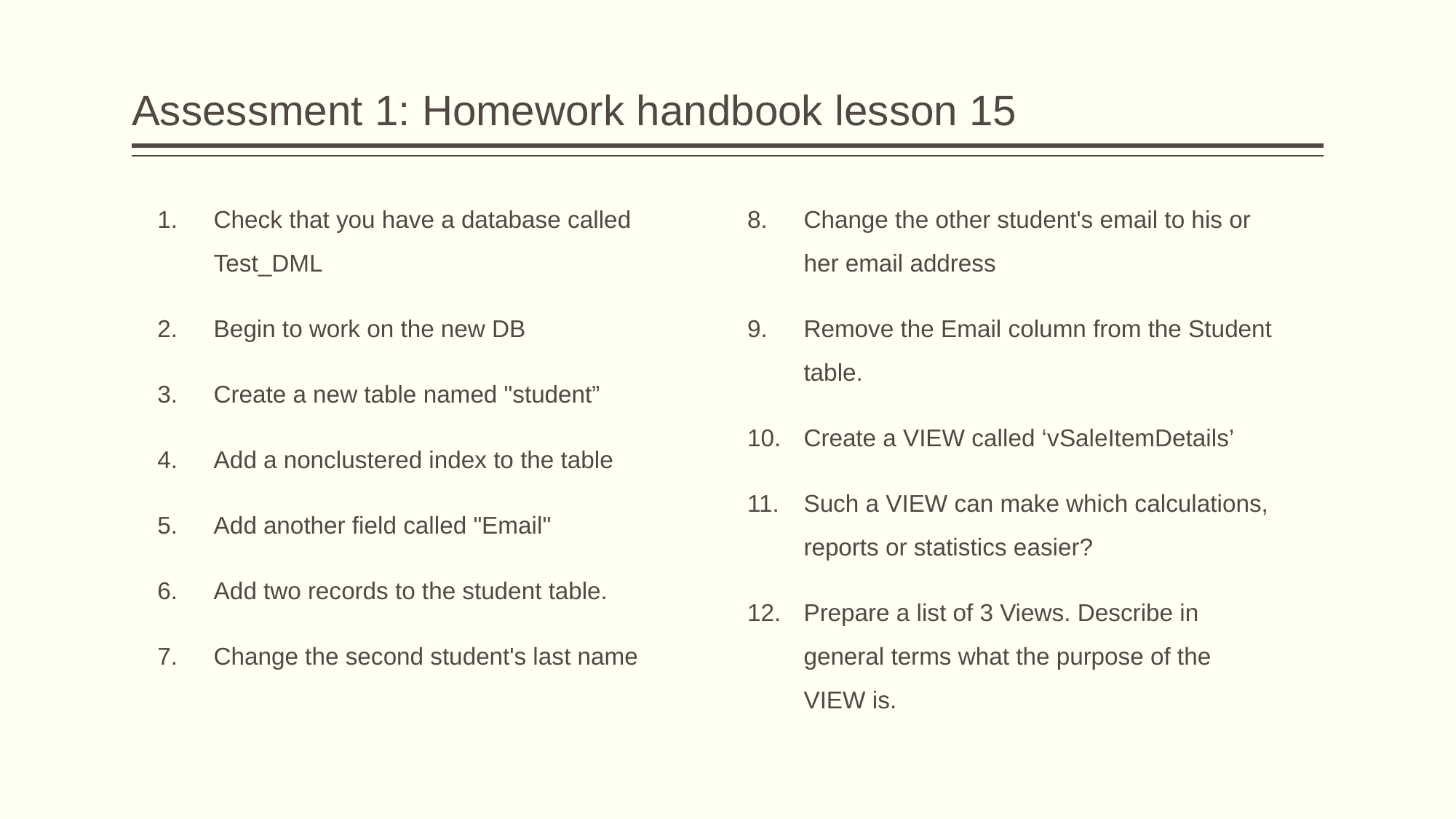

# Assessment 1: Homework handbook lesson 15
Check that you have a database called Test_DML
Begin to work on the new DB
Create a new table named "student”
Add a nonclustered index to the table
Add another field called "Email"
Add two records to the student table.
Change the second student's last name
Change the other student's email to his or her email address
Remove the Email column from the Student table.
Create a VIEW called ‘vSaleItemDetails’
Such a VIEW can make which calculations, reports or statistics easier?
Prepare a list of 3 Views. Describe in general terms what the purpose of the VIEW is.